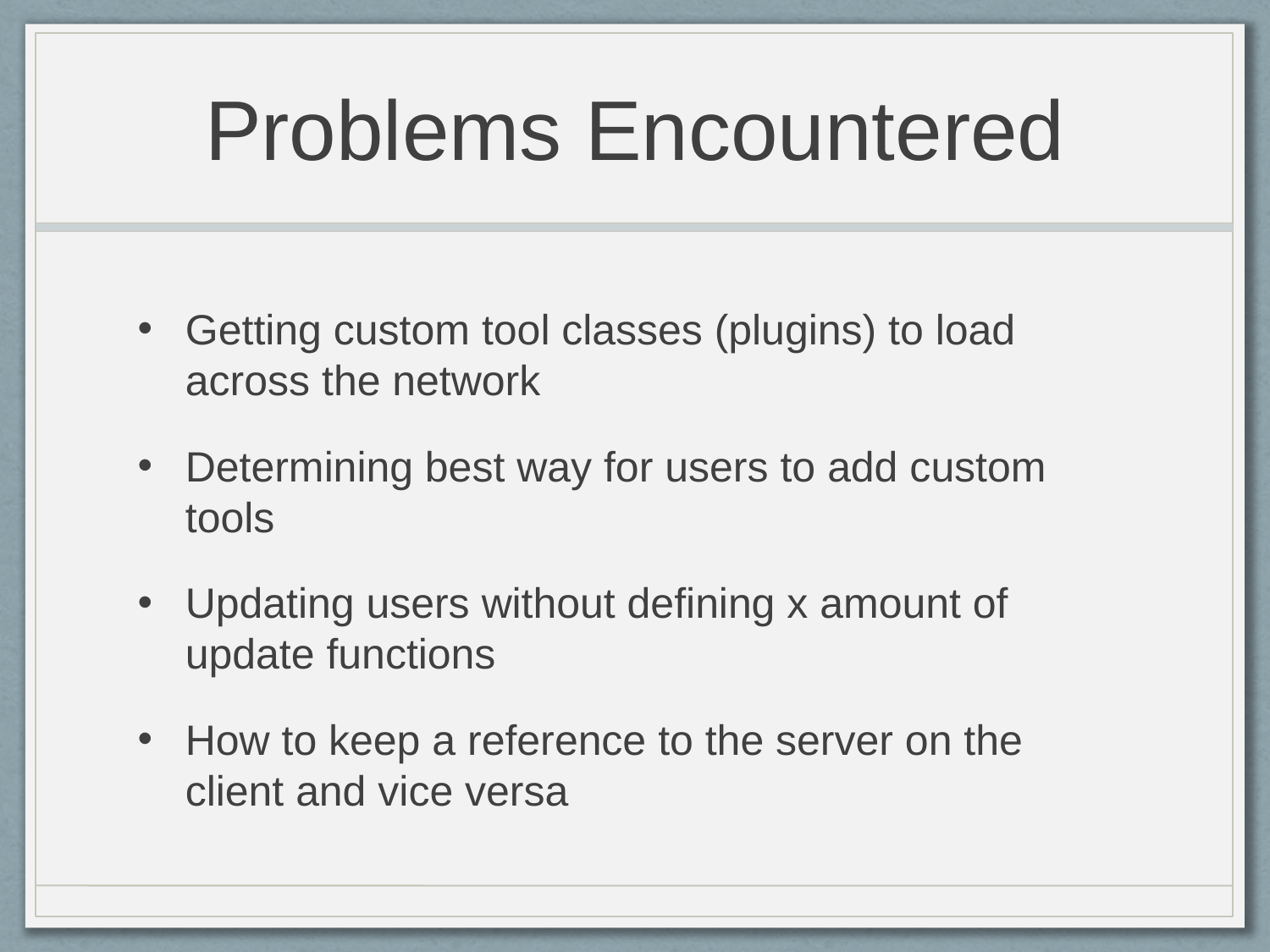

# Problems Encountered
Getting custom tool classes (plugins) to load across the network
Determining best way for users to add custom tools
Updating users without defining x amount of update functions
How to keep a reference to the server on the client and vice versa